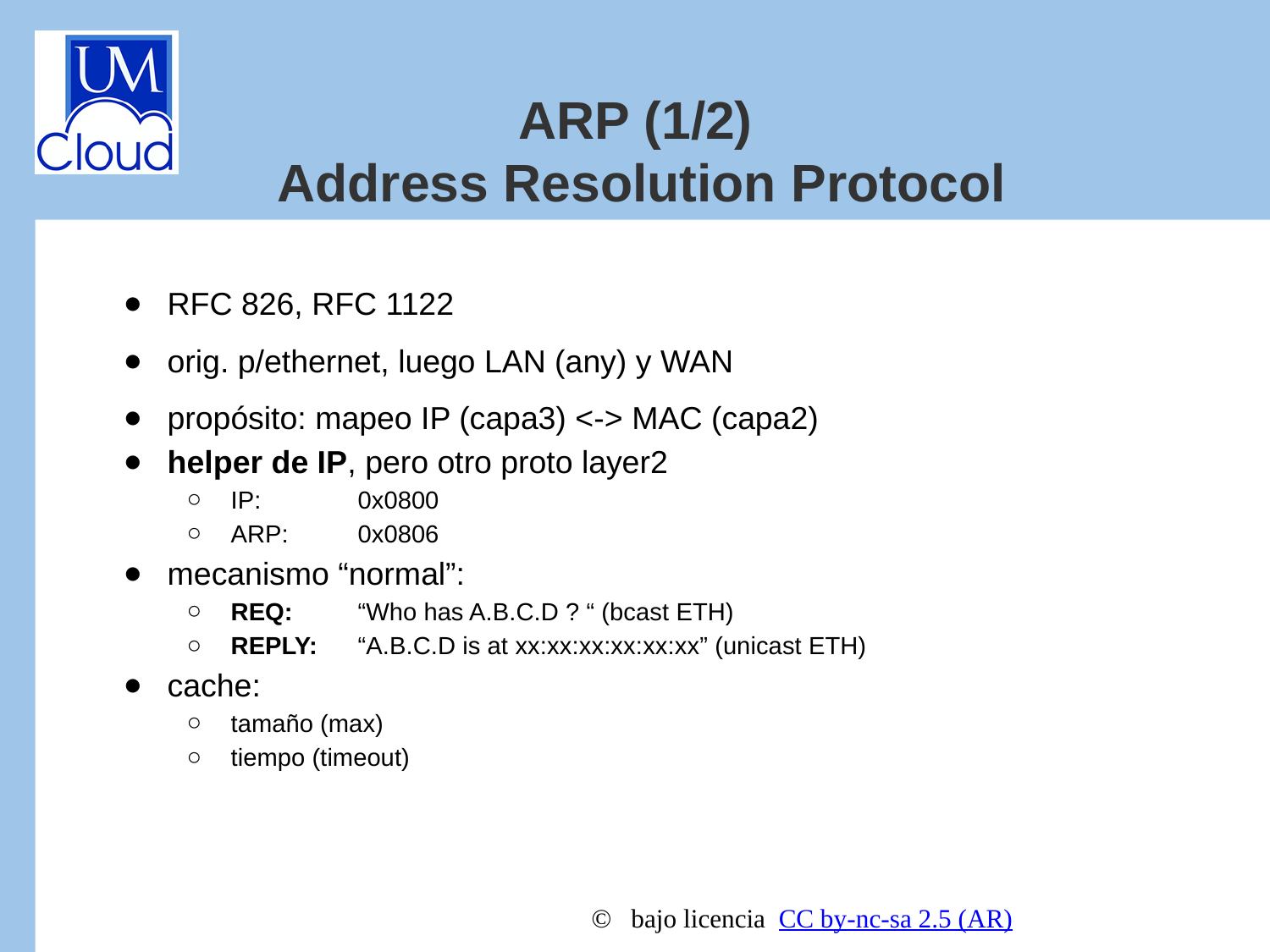

ARP (1/2)
 Address Resolution Protocol
RFC 826, RFC 1122
orig. p/ethernet, luego LAN (any) y WAN
propósito: mapeo IP (capa3) <-> MAC (capa2)
helper de IP, pero otro proto layer2
IP: 	0x0800
ARP:	0x0806
mecanismo “normal”:
REQ:  	“Who has A.B.C.D ? “ (bcast ETH)
REPLY:	“A.B.C.D is at xx:xx:xx:xx:xx:xx” (unicast ETH)
cache:
tamaño (max)
tiempo (timeout)